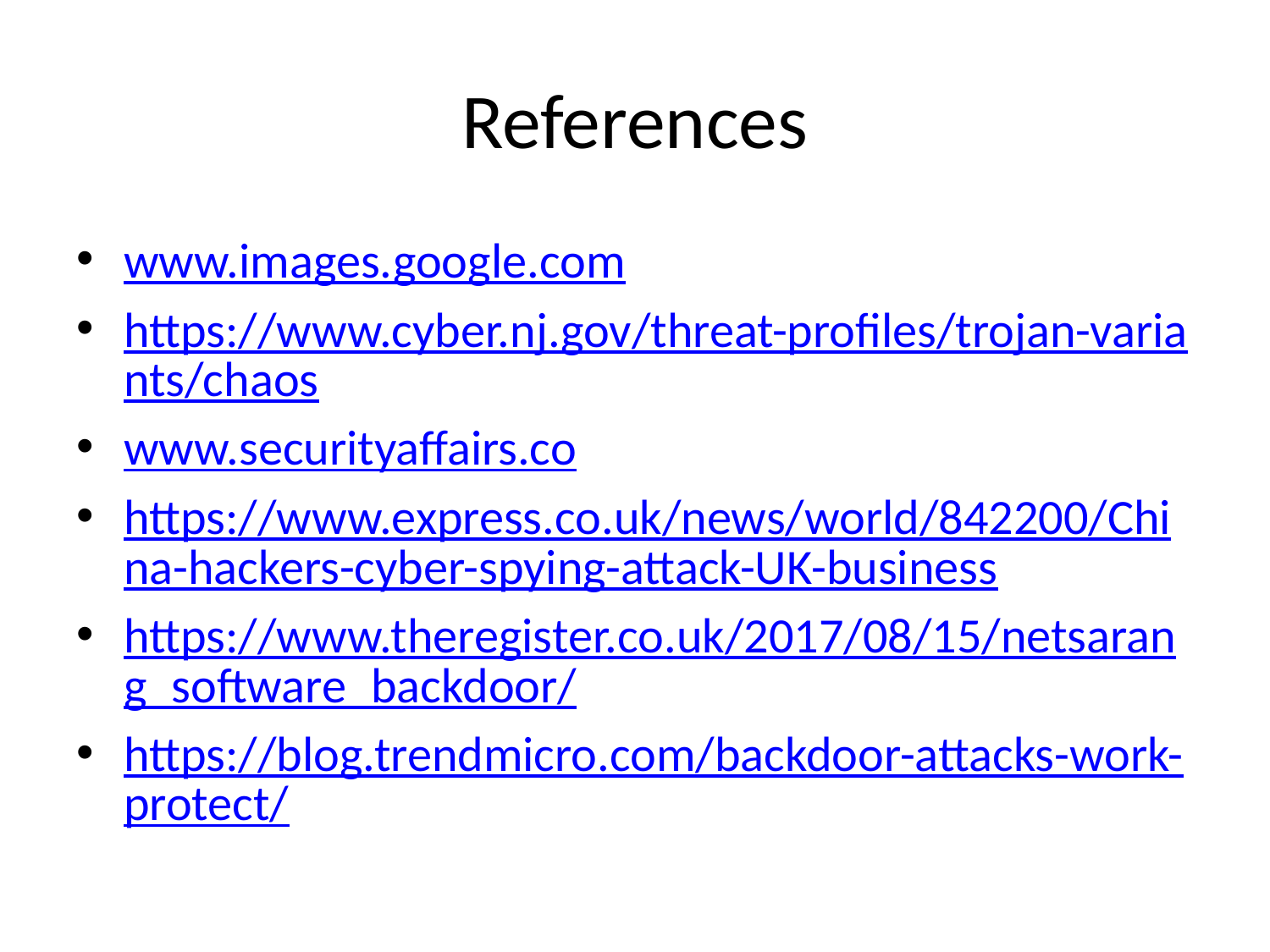

# References
www.images.google.com
https://www.cyber.nj.gov/threat-profiles/trojan-variants/chaos
www.securityaffairs.co
https://www.express.co.uk/news/world/842200/China-hackers-cyber-spying-attack-UK-business
https://www.theregister.co.uk/2017/08/15/netsarang_software_backdoor/
https://blog.trendmicro.com/backdoor-attacks-work-protect/